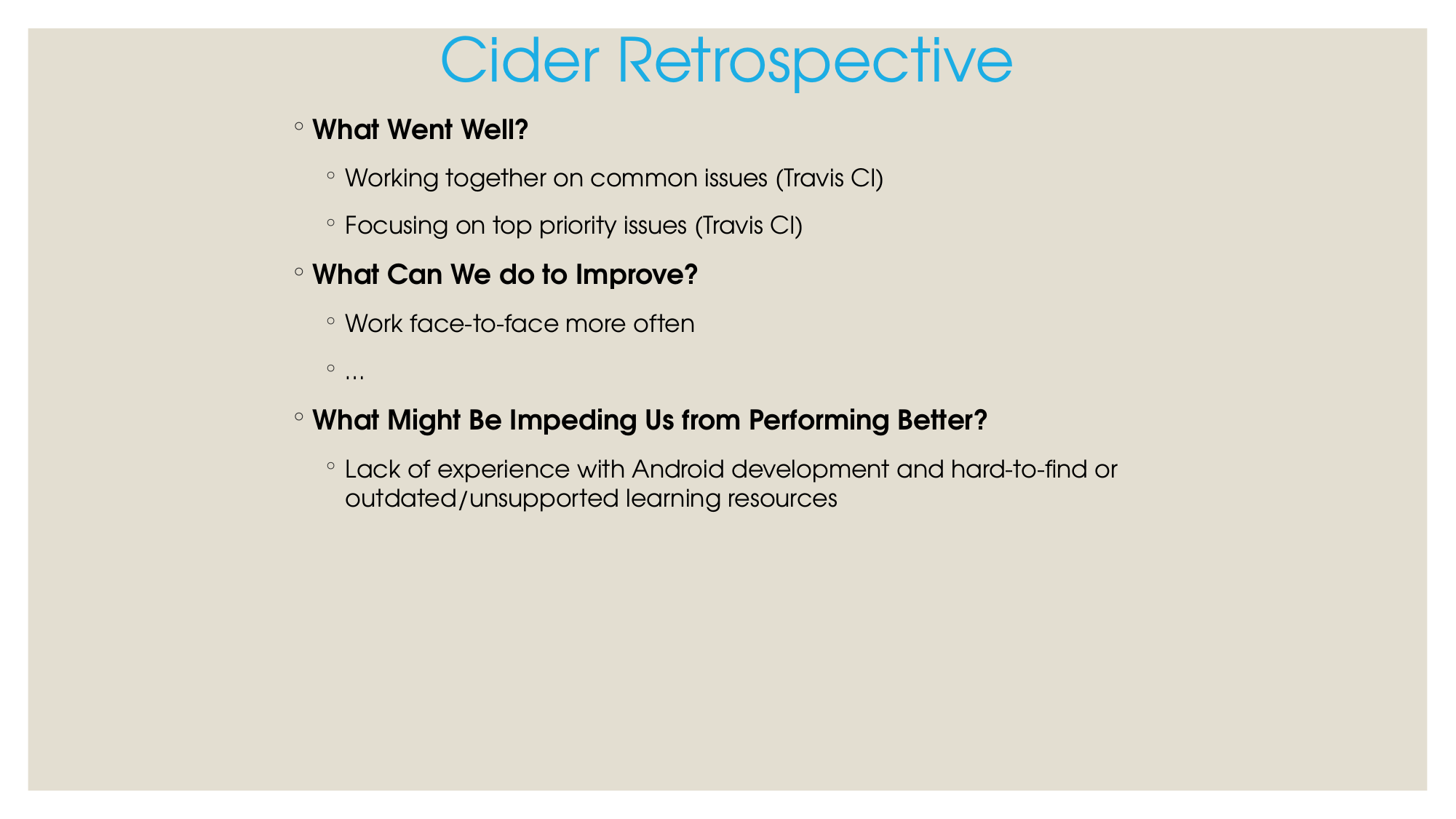

# Cider Retrospective
What Went Well?
Working together on common issues (Travis CI)
Focusing on top priority issues (Travis CI)
What Can We do to Improve?
Work face-to-face more often
…
What Might Be Impeding Us from Performing Better?
Lack of experience with Android development and hard-to-find or outdated/unsupported learning resources